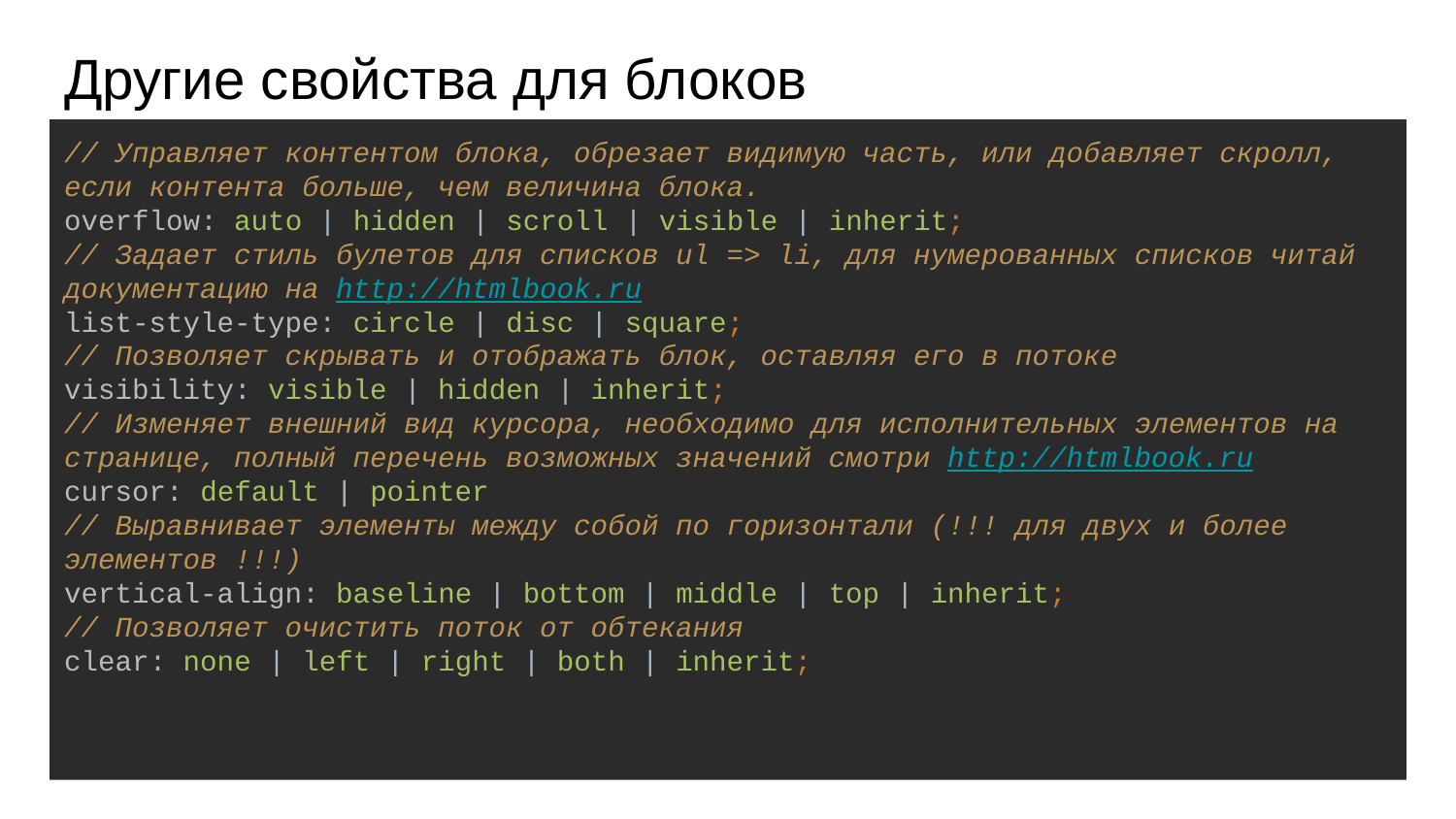

# Другие свойства для блоков
// Управляет контентом блока, обрезает видимую часть, или добавляет скролл, если контента больше, чем величина блока.
overflow: auto | hidden | scroll | visible | inherit;
// Задает стиль булетов для списков ul => li, для нумерованных списков читай документацию на http://htmlbook.ru
list-style-type: circle | disc | square;
// Позволяет скрывать и отображать блок, оставляя его в потоке
visibility: visible | hidden | inherit;
// Изменяет внешний вид курсора, необходимо для исполнительных элементов на странице, полный перечень возможных значений смотри http://htmlbook.ru
cursor: default | pointer
// Выравнивает элементы между собой по горизонтали (!!! для двух и более элементов !!!)
vertical-align: baseline | bottom | middle | top | inherit;
// Позволяет очистить поток от обтекания
clear: none | left | right | both | inherit;